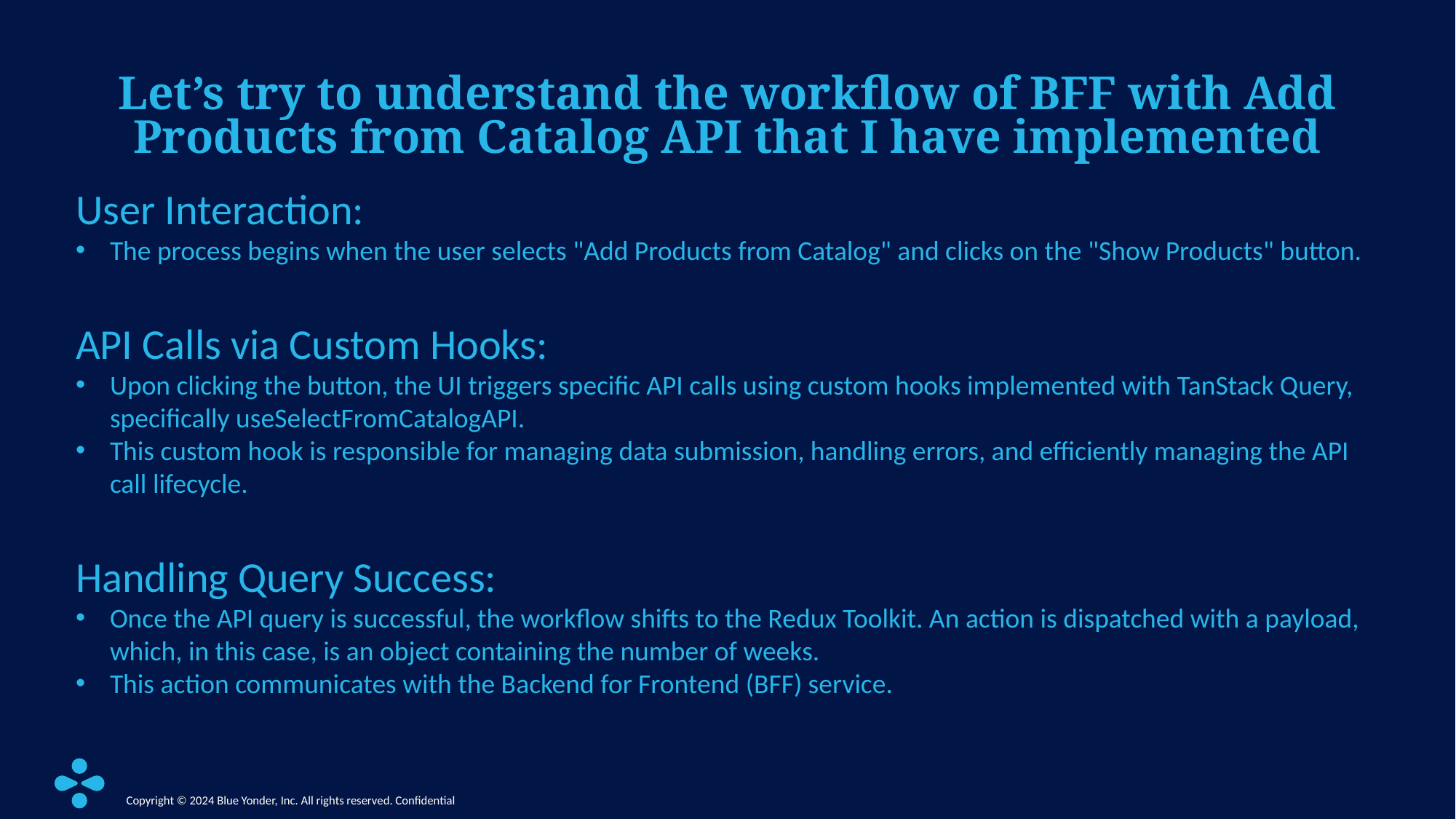

# Let’s try to understand the workflow of BFF with Add Products from Catalog API that I have implemented
User Interaction:
The process begins when the user selects "Add Products from Catalog" and clicks on the "Show Products" button.

API Calls via Custom Hooks:
Upon clicking the button, the UI triggers specific API calls using custom hooks implemented with TanStack Query, specifically useSelectFromCatalogAPI.
This custom hook is responsible for managing data submission, handling errors, and efficiently managing the API call lifecycle.

Handling Query Success:
Once the API query is successful, the workflow shifts to the Redux Toolkit. An action is dispatched with a payload, which, in this case, is an object containing the number of weeks.
This action communicates with the Backend for Frontend (BFF) service.